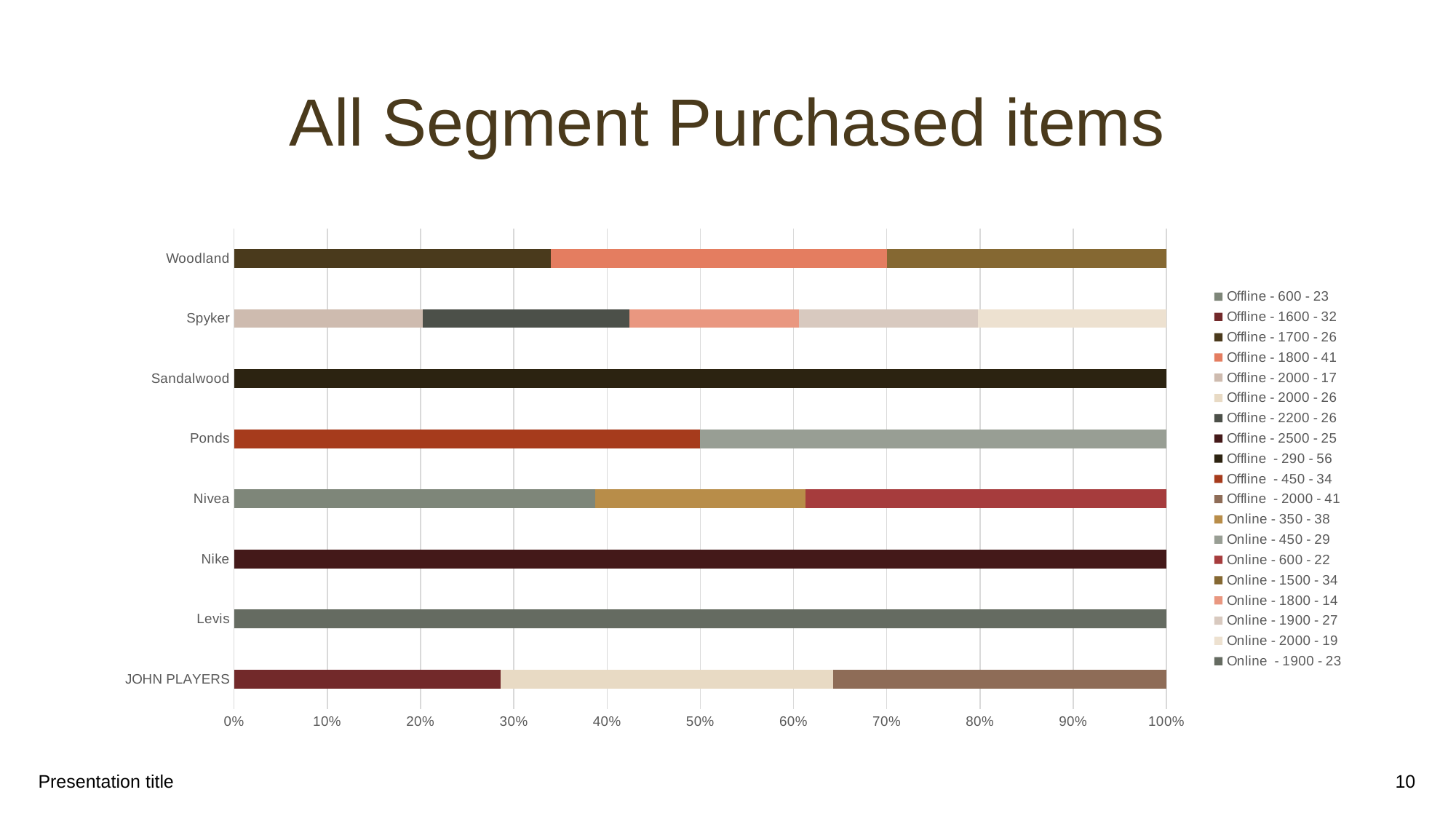

# All Segment Purchased items

### Chart

| Category | Offline - 600 - 23 | Offline - 1600 - 32 | Offline - 1700 - 26 | Offline - 1800 - 41 | Offline - 2000 - 17 | Offline - 2000 - 26 | Offline - 2200 - 26 | Offline - 2500 - 25 | Offline  - 290 - 56 | Offline  - 450 - 34 | Offline  - 2000 - 41 | Online - 350 - 38 | Online - 450 - 29 | Online - 600 - 22 | Online - 1500 - 34 | Online - 1800 - 14 | Online - 1900 - 27 | Online - 2000 - 19 | Online  - 1900 - 23 |
|---|---|---|---|---|---|---|---|---|---|---|---|---|---|---|---|---|---|---|---|
| JOHN PLAYERS | None | 1600.0 | None | None | None | 2000.0 | None | None | None | None | 2000.0 | None | None | None | None | None | None | None | None |
| Levis | None | None | None | None | None | None | None | None | None | None | None | None | None | None | None | None | None | None | 1900.0 |
| Nike | None | None | None | None | None | None | None | 2500.0 | None | None | None | None | None | None | None | None | None | None | None |
| Nivea | 600.0 | None | None | None | None | None | None | None | None | None | None | 350.0 | None | 600.0 | None | None | None | None | None |
| Ponds | None | None | None | None | None | None | None | None | None | 450.0 | None | None | 450.0 | None | None | None | None | None | None |
| Sandalwood | None | None | None | None | None | None | None | None | 290.0 | None | None | None | None | None | None | None | None | None | None |
| Spyker | None | None | None | None | 2000.0 | None | 2200.0 | None | None | None | None | None | None | None | None | 1800.0 | 1900.0 | 2000.0 | None |
| Woodland | None | None | 1700.0 | 1800.0 | None | None | None | None | None | None | None | None | None | None | 1500.0 | None | None | None | None |
Presentation title
10